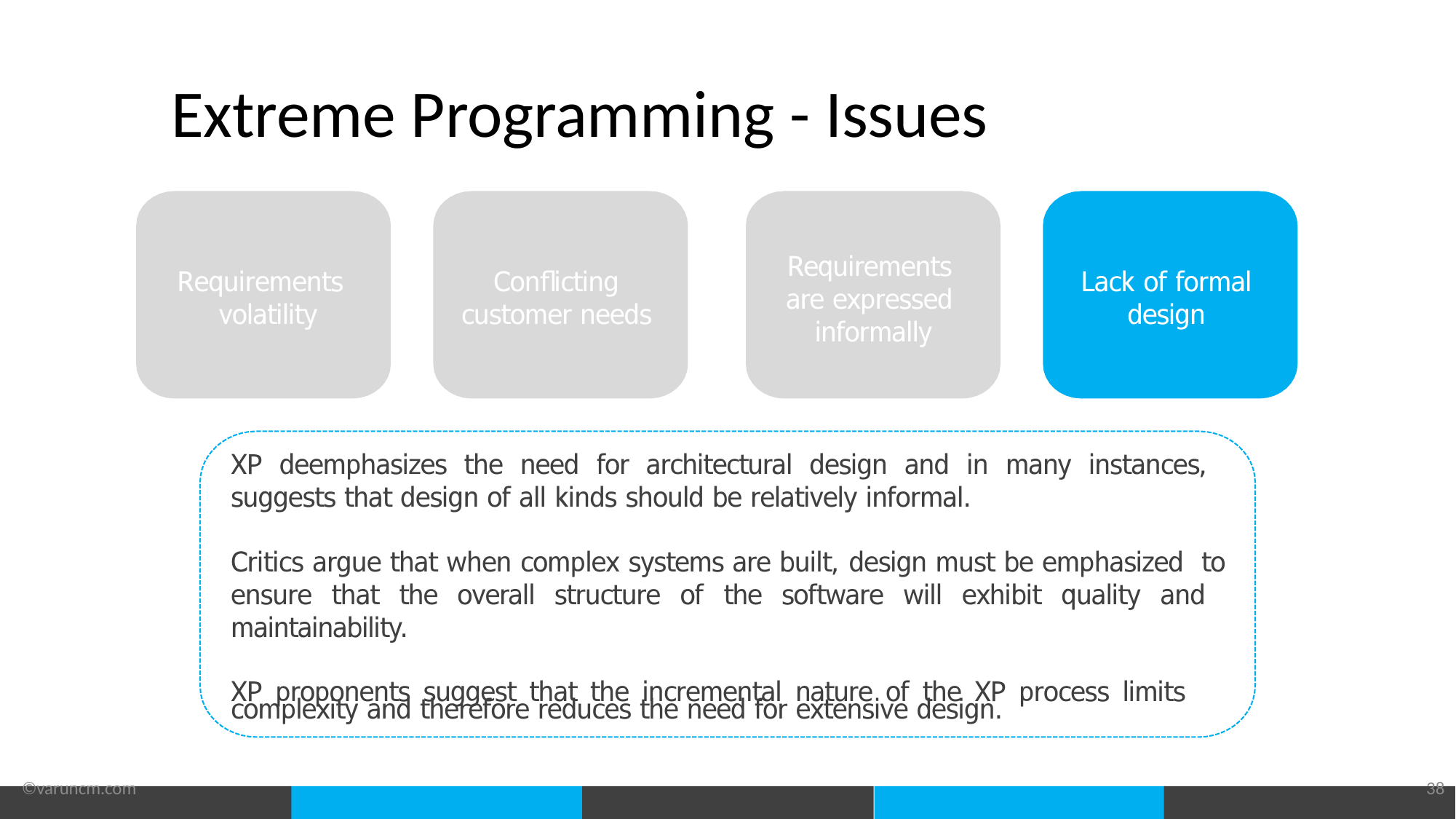

# Extreme Programming - Issues

Requirements  are expressed  informally
Requirements  volatility
Conflicting  customer needs
Lack of formal  design

XP deemphasizes the need for architectural design and in many instances,  suggests that design of all kinds should be relatively informal.

Critics argue that when complex systems are built, design must be emphasized  to ensure that the overall structure of the software will exhibit quality and  maintainability.

XP proponents suggest that the incremental nature of the XP process limits
complexity and therefore reduces the need for extensive design.
©varuncm.com
38